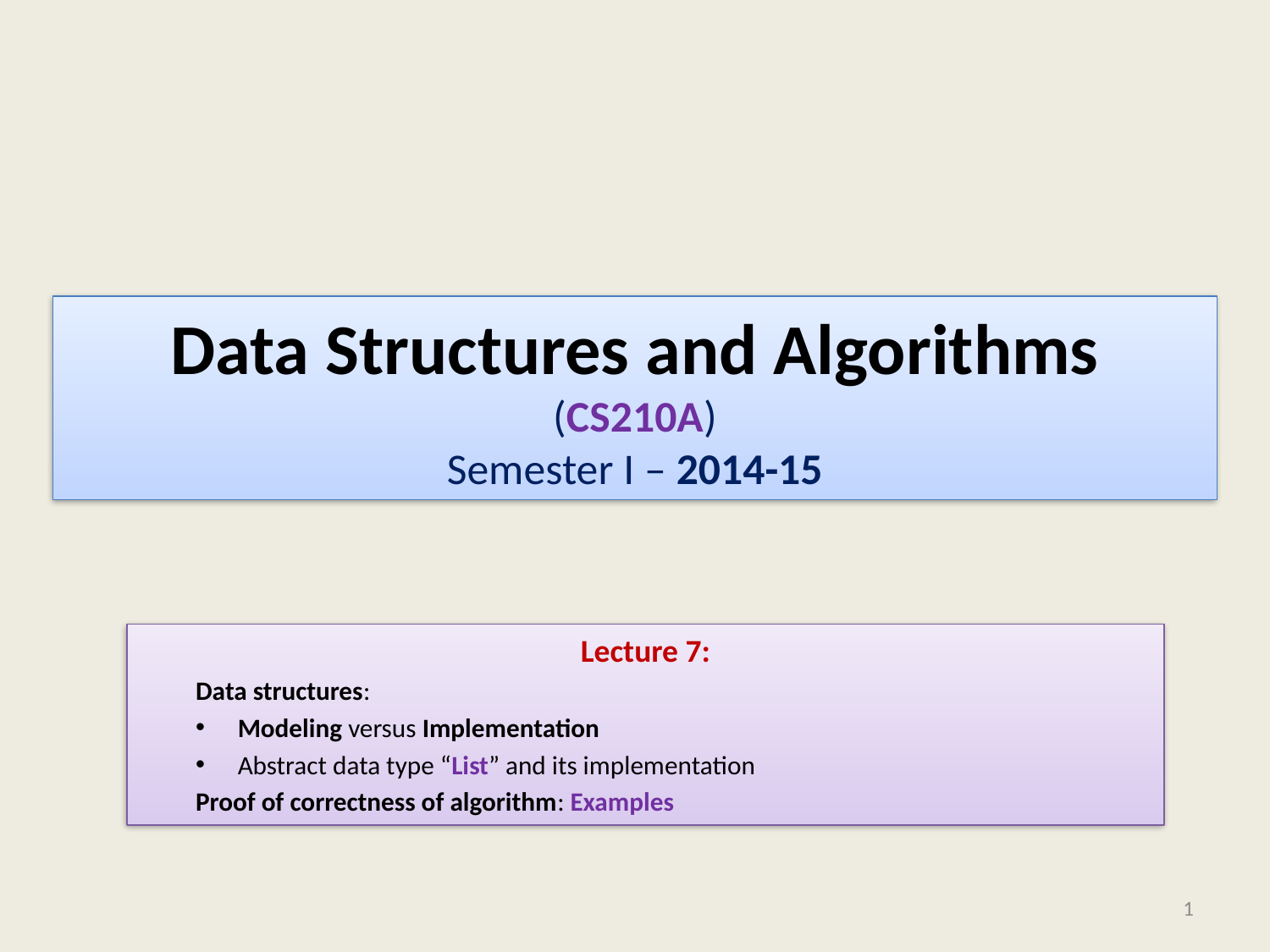

# Data Structures and Algorithms (CS210A) Semester I – 2014-15
Lecture 7:
Data structures:
Modeling versus Implementation
Abstract data type “List” and its implementation
Proof of correctness of algorithm: Examples
1